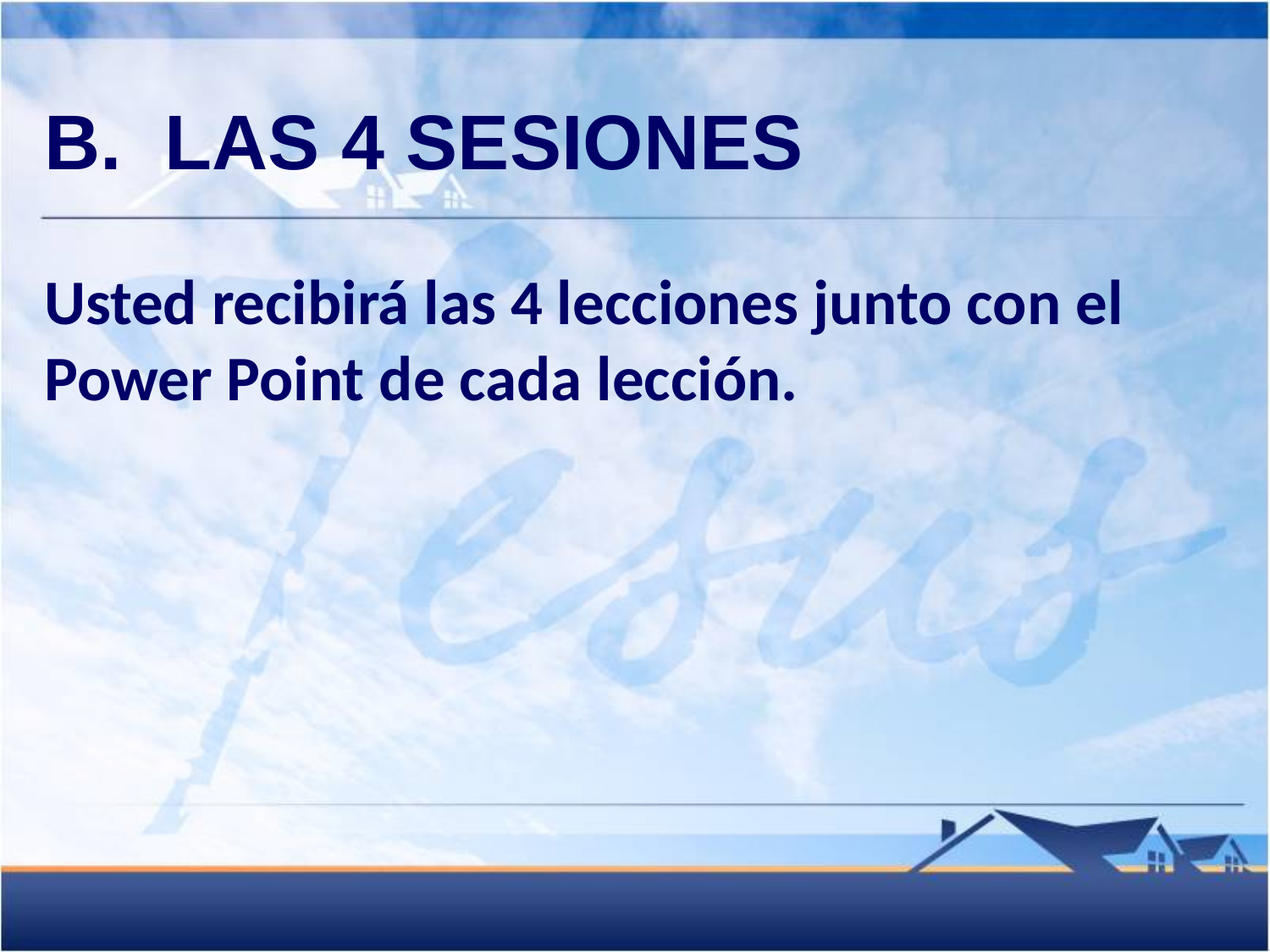

B.  LAS 4 SESIONES

Usted recibirá las 4 lecciones junto con el Power Point de cada lección.